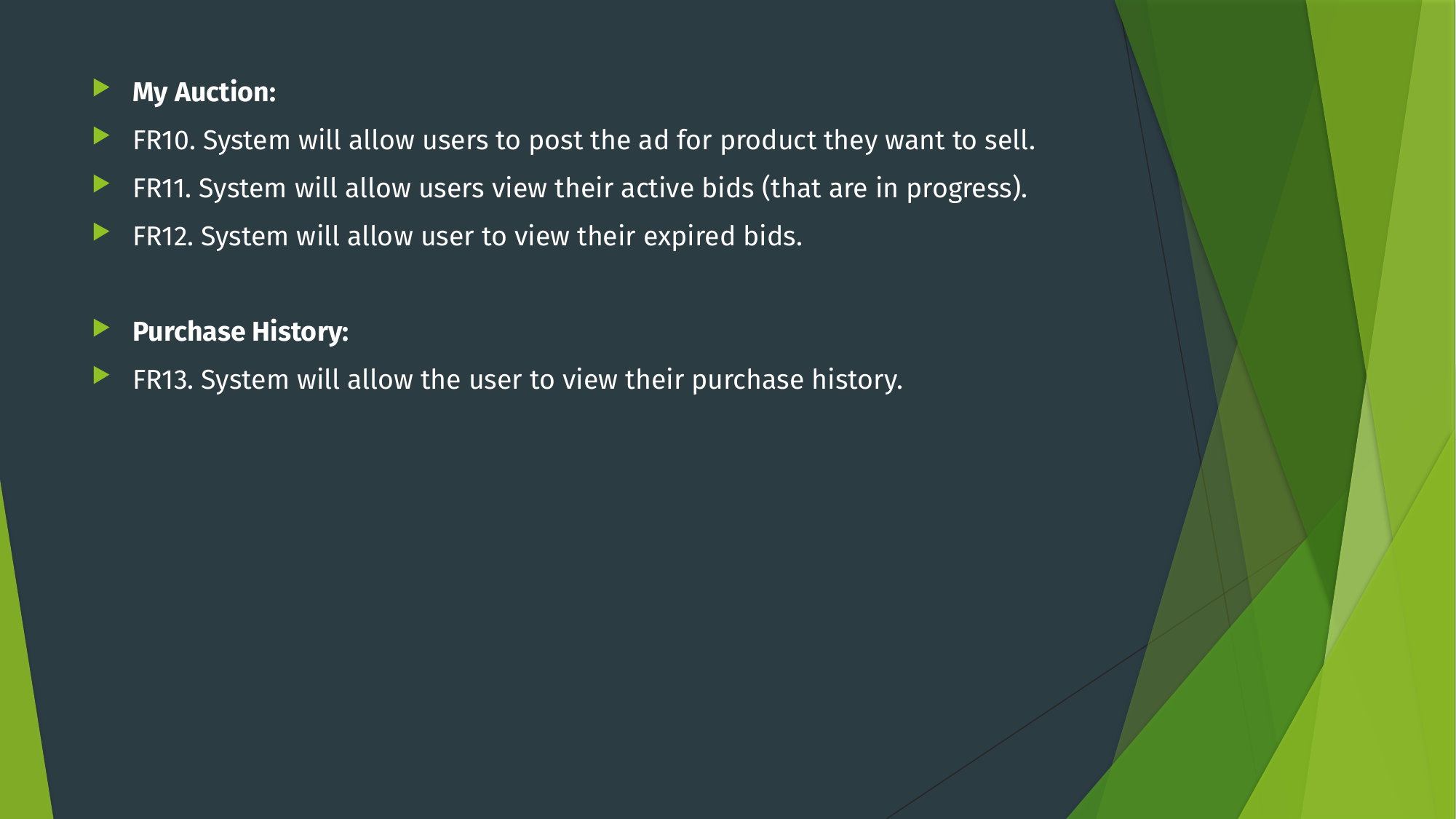

My Auction:
FR10. System will allow users to post the ad for product they want to sell.
FR11. System will allow users view their active bids (that are in progress).
FR12. System will allow user to view their expired bids.

Purchase History:
FR13. System will allow the user to view their purchase history.